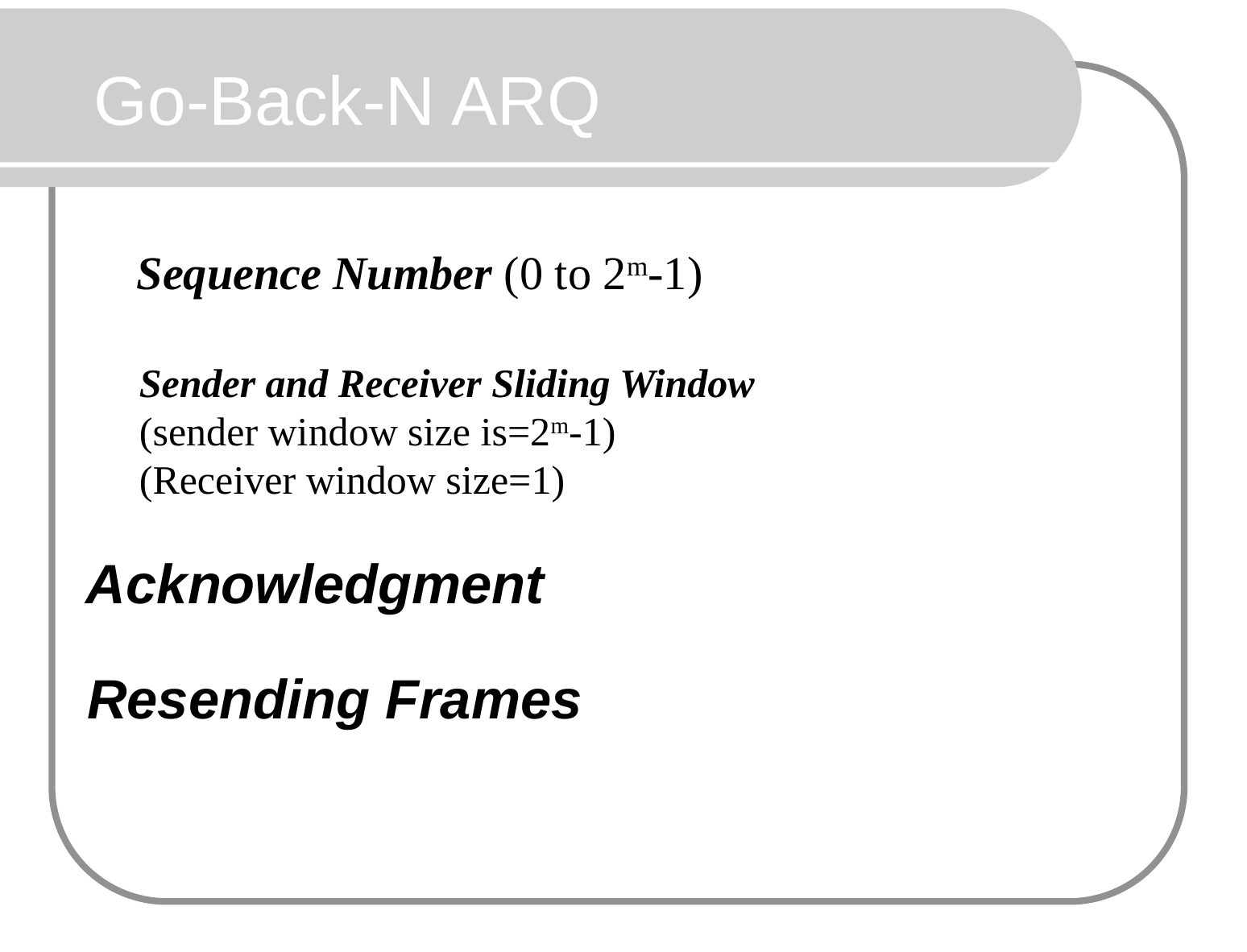

Go-Back-N ARQ
Sequence Number (0 to 2m-1)
Sender and Receiver Sliding Window
(sender window size is=2m-1)
(Receiver window size=1)
Acknowledgment
Resending Frames